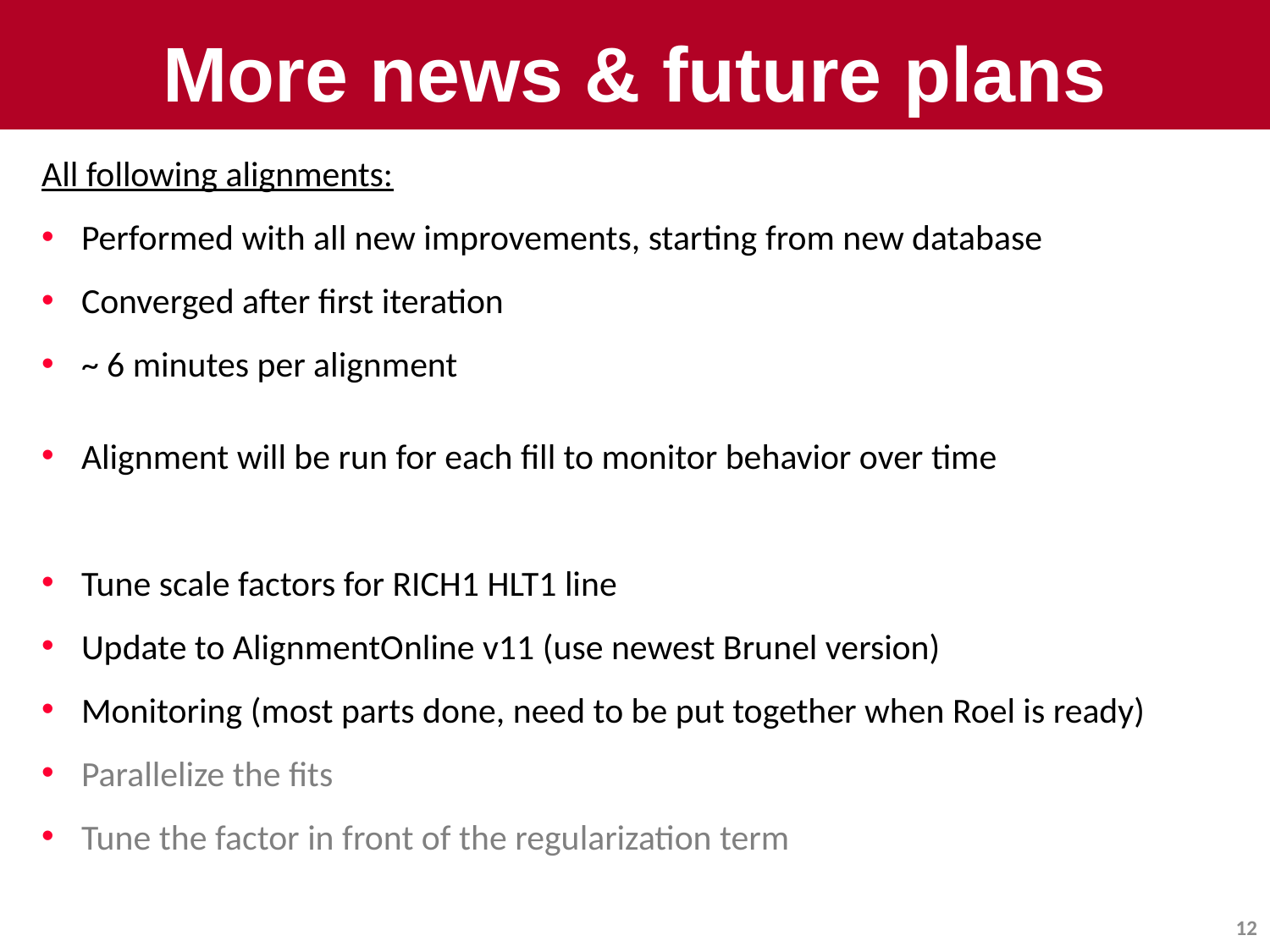

# More news & future plans
All following alignments:
Performed with all new improvements, starting from new database
Converged after first iteration
~ 6 minutes per alignment
s
Alignment will be run for each fill to monitor behavior over time

Tune scale factors for RICH1 HLT1 line
Update to AlignmentOnline v11 (use newest Brunel version)
Monitoring (most parts done, need to be put together when Roel is ready)
Parallelize the fits
Tune the factor in front of the regularization term
12